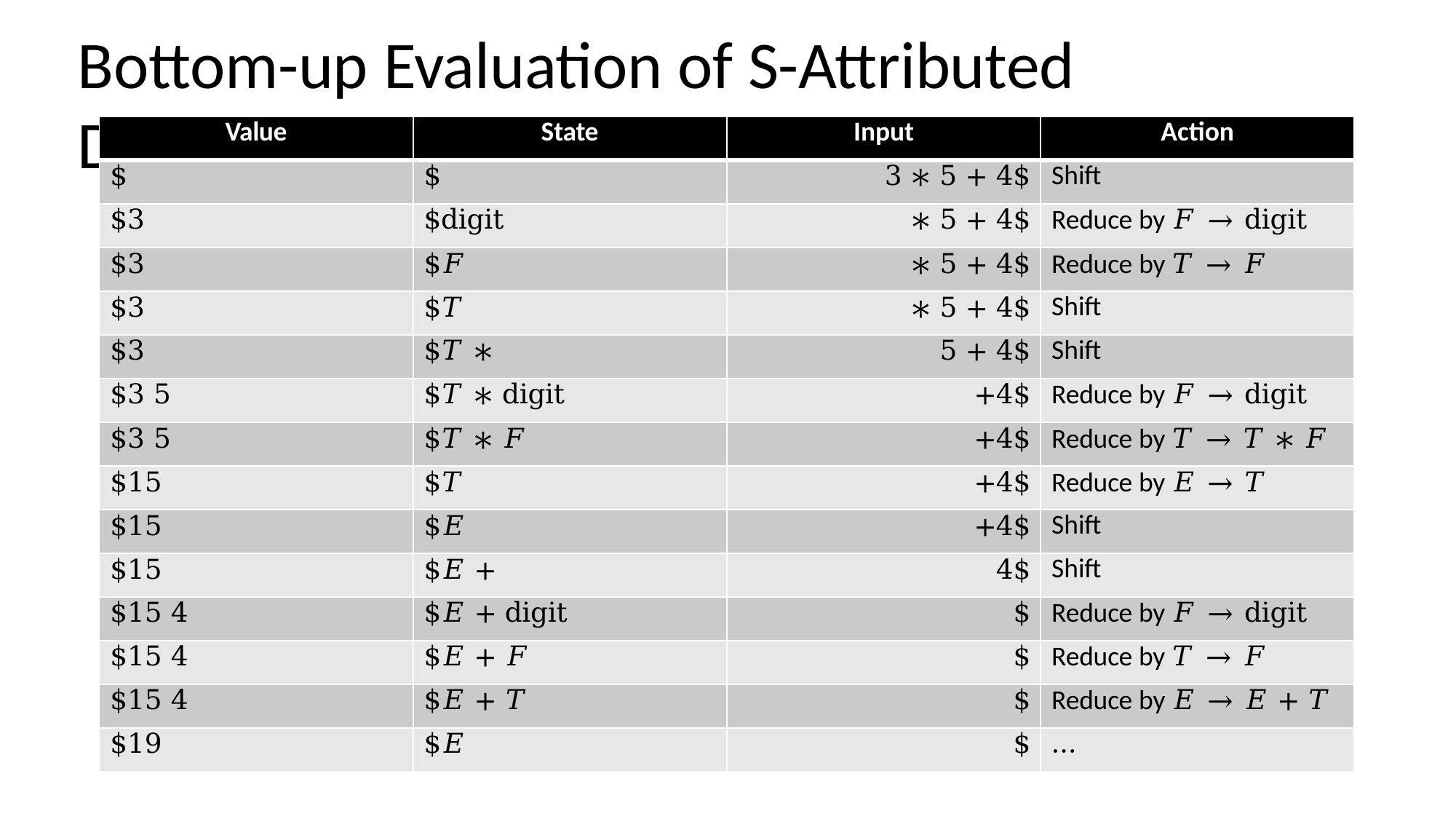

# Bottom-up Evaluation of S-Attributed Definitions
| Value | State | Input | Action |
| --- | --- | --- | --- |
| $ | $ | 3 ∗ 5 + 4$ | Shift |
| $3 | $digit | ∗ 5 + 4$ | Reduce by 𝐹 → digit |
| $3 | $𝐹 | ∗ 5 + 4$ | Reduce by 𝑇 → 𝐹 |
| $3 | $𝑇 | ∗ 5 + 4$ | Shift |
| $3 | $𝑇 ∗ | 5 + 4$ | Shift |
| $3 5 | $𝑇 ∗ digit | +4$ | Reduce by 𝐹 → digit |
| $3 5 | $𝑇 ∗ 𝐹 | +4$ | Reduce by 𝑇 → 𝑇 ∗ 𝐹 |
| $15 | $𝑇 | +4$ | Reduce by 𝐸 → 𝑇 |
| $15 | $𝐸 | +4$ | Shift |
| $15 | $𝐸 + | 4$ | Shift |
| $15 4 | $𝐸 + digit | $ | Reduce by 𝐹 → digit |
| $15 4 | $𝐸 + 𝐹 | $ | Reduce by 𝑇 → 𝐹 |
| $15 4 | $𝐸 + 𝑇 | $ | Reduce by 𝐸 → 𝐸 + 𝑇 |
| $19 | $𝐸 | $ | … |